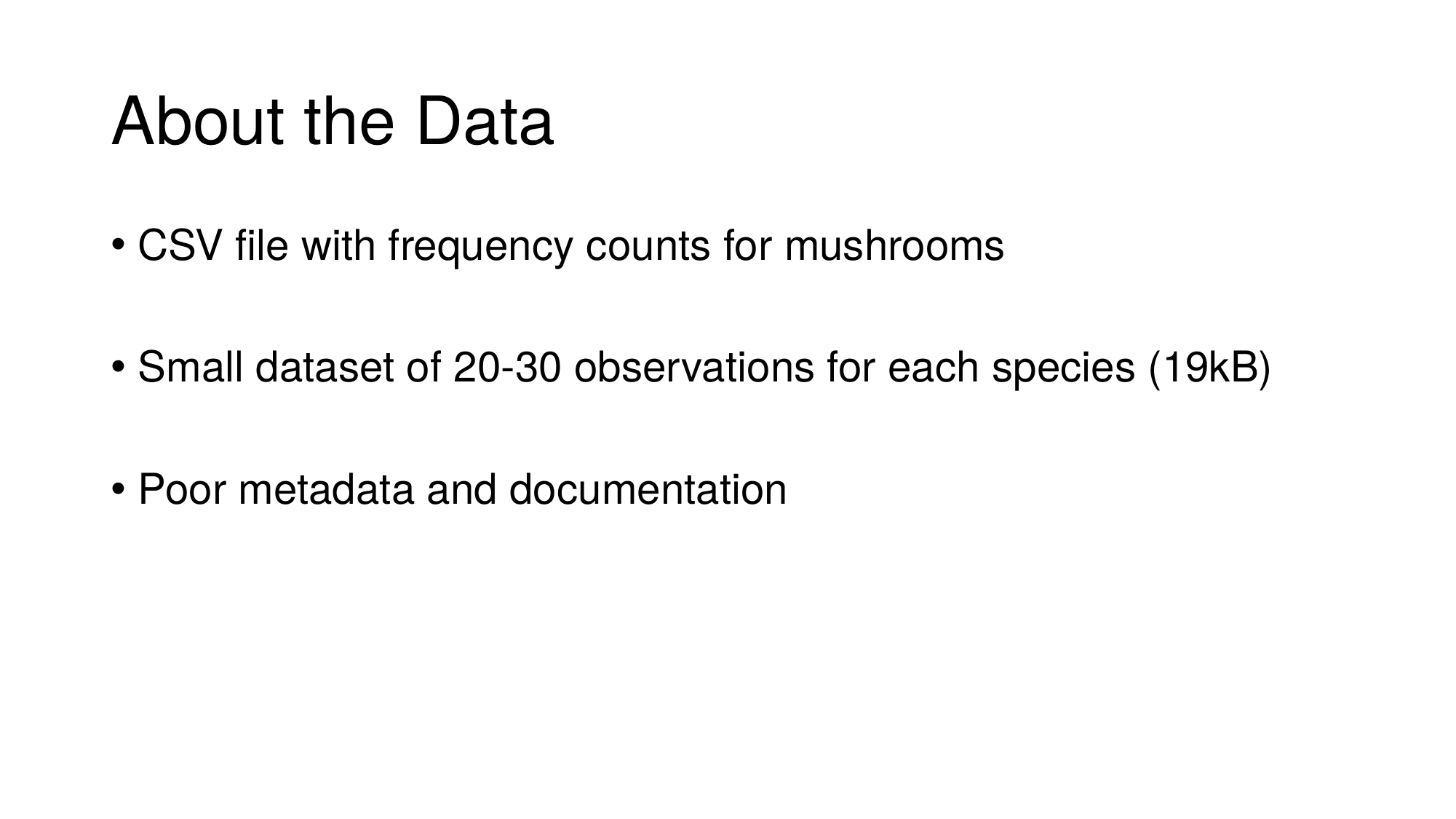

# About the Data
CSV file with frequency counts for mushrooms

Small dataset of 20-30 observations for each species (19kB)

Poor metadata and documentation